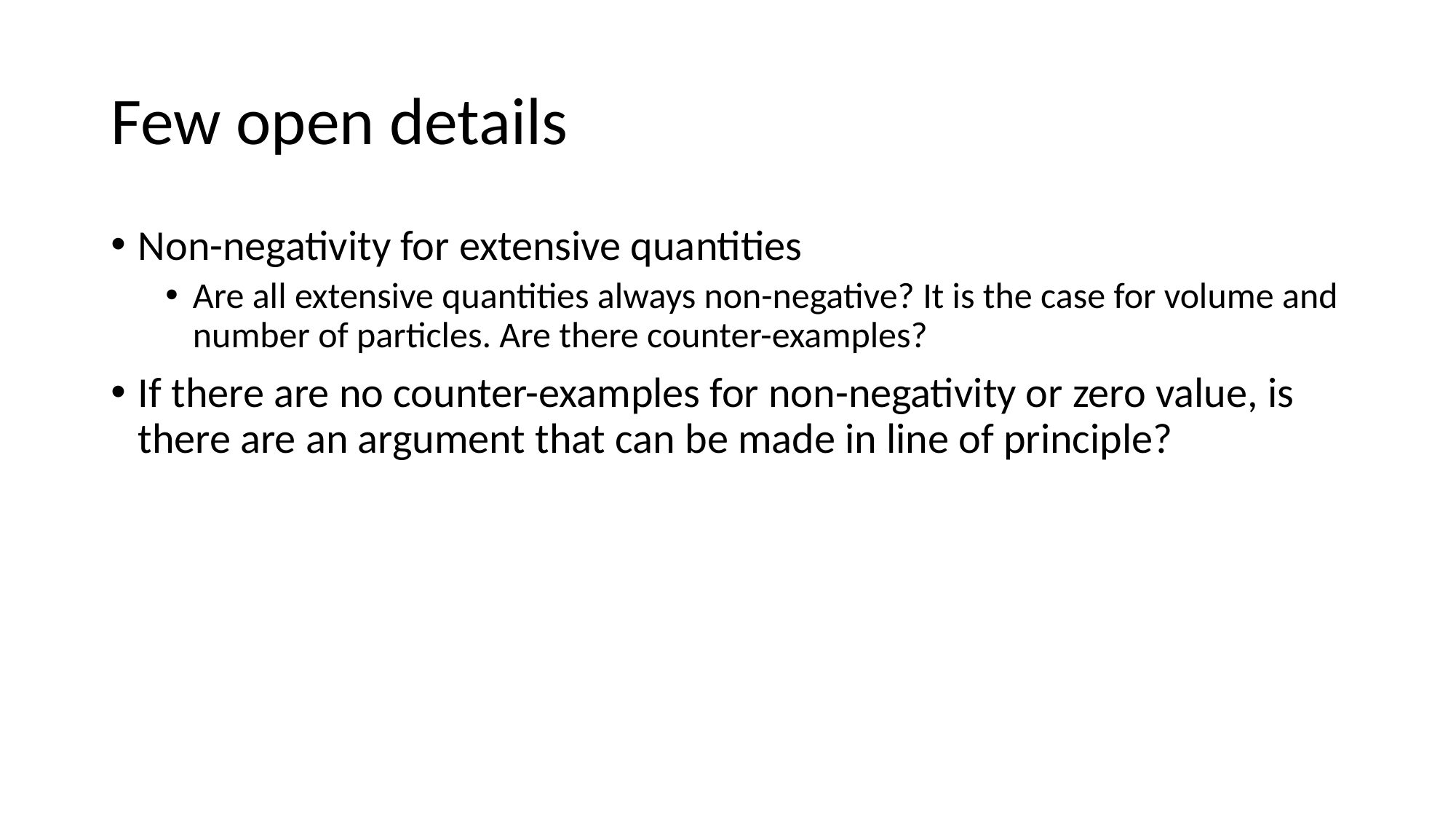

# Few open details
Non-negativity for extensive quantities
Are all extensive quantities always non-negative? It is the case for volume and number of particles. Are there counter-examples?
If there are no counter-examples for non-negativity or zero value, is there are an argument that can be made in line of principle?